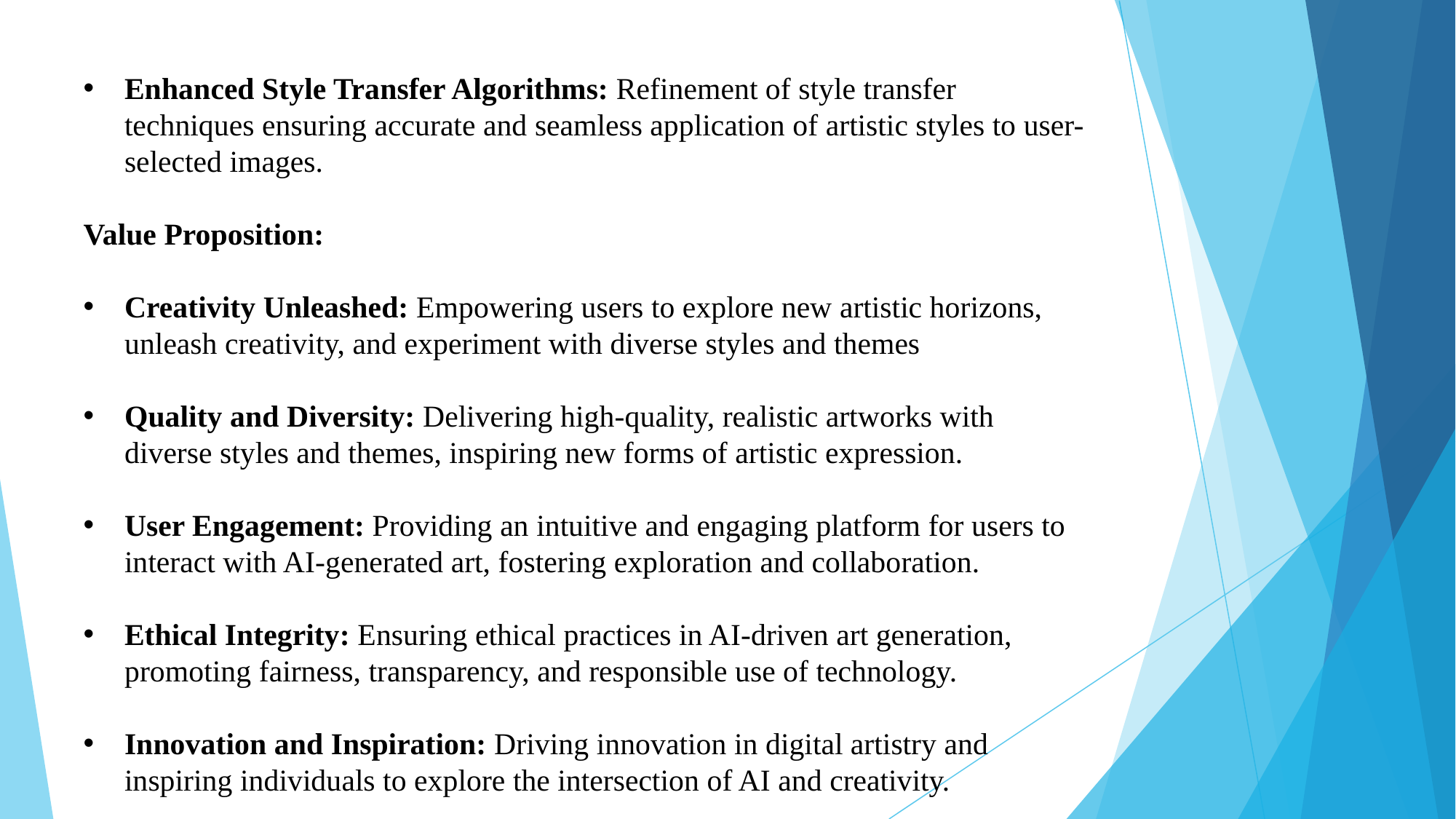

Enhanced Style Transfer Algorithms: Refinement of style transfer techniques ensuring accurate and seamless application of artistic styles to user-selected images.

Value Proposition:

Creativity Unleashed: Empowering users to explore new artistic horizons, unleash creativity, and experiment with diverse styles and themes

Quality and Diversity: Delivering high-quality, realistic artworks with diverse styles and themes, inspiring new forms of artistic expression.

User Engagement: Providing an intuitive and engaging platform for users to interact with AI-generated art, fostering exploration and collaboration.

Ethical Integrity: Ensuring ethical practices in AI-driven art generation, promoting fairness, transparency, and responsible use of technology.

Innovation and Inspiration: Driving innovation in digital artistry and inspiring individuals to explore the intersection of AI and creativity.